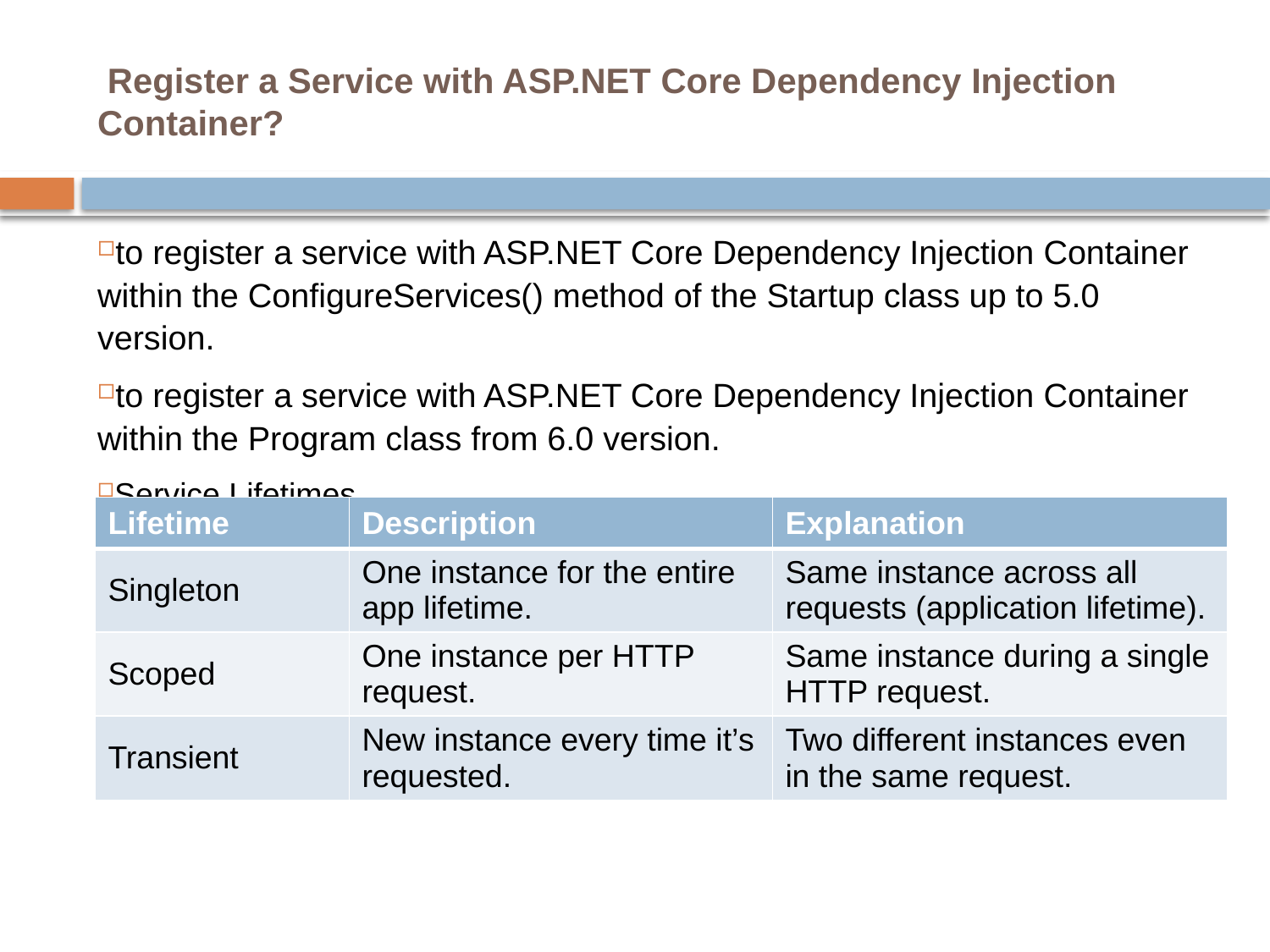

# Register a Service with ASP.NET Core Dependency Injection Container?
to register a service with ASP.NET Core Dependency Injection Container within the ConfigureServices() method of the Startup class up to 5.0 version.
to register a service with ASP.NET Core Dependency Injection Container within the Program class from 6.0 version.
Service Lifetimes

| Lifetime | Description | Explanation |
| --- | --- | --- |
| Singleton | One instance for the entire app lifetime. | Same instance across all requests (application lifetime). |
| Scoped | One instance per HTTP request. | Same instance during a single HTTP request. |
| Transient | New instance every time it’s requested. | Two different instances even in the same request. |